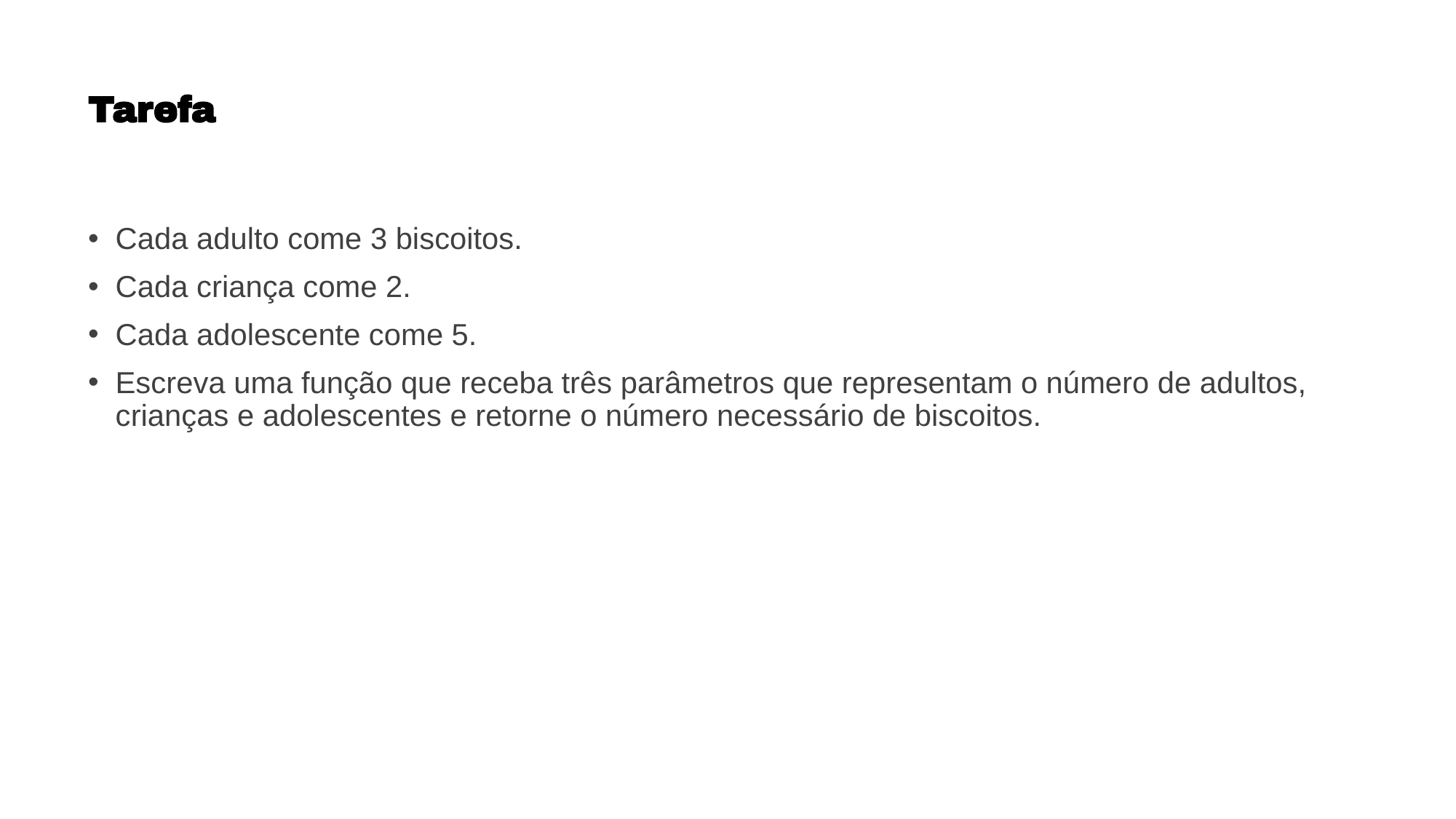

# Tarefa
Cada adulto come 3 biscoitos.
Cada criança come 2.
Cada adolescente come 5.
Escreva uma função que receba três parâmetros que representam o número de adultos, crianças e adolescentes e retorne o número necessário de biscoitos.